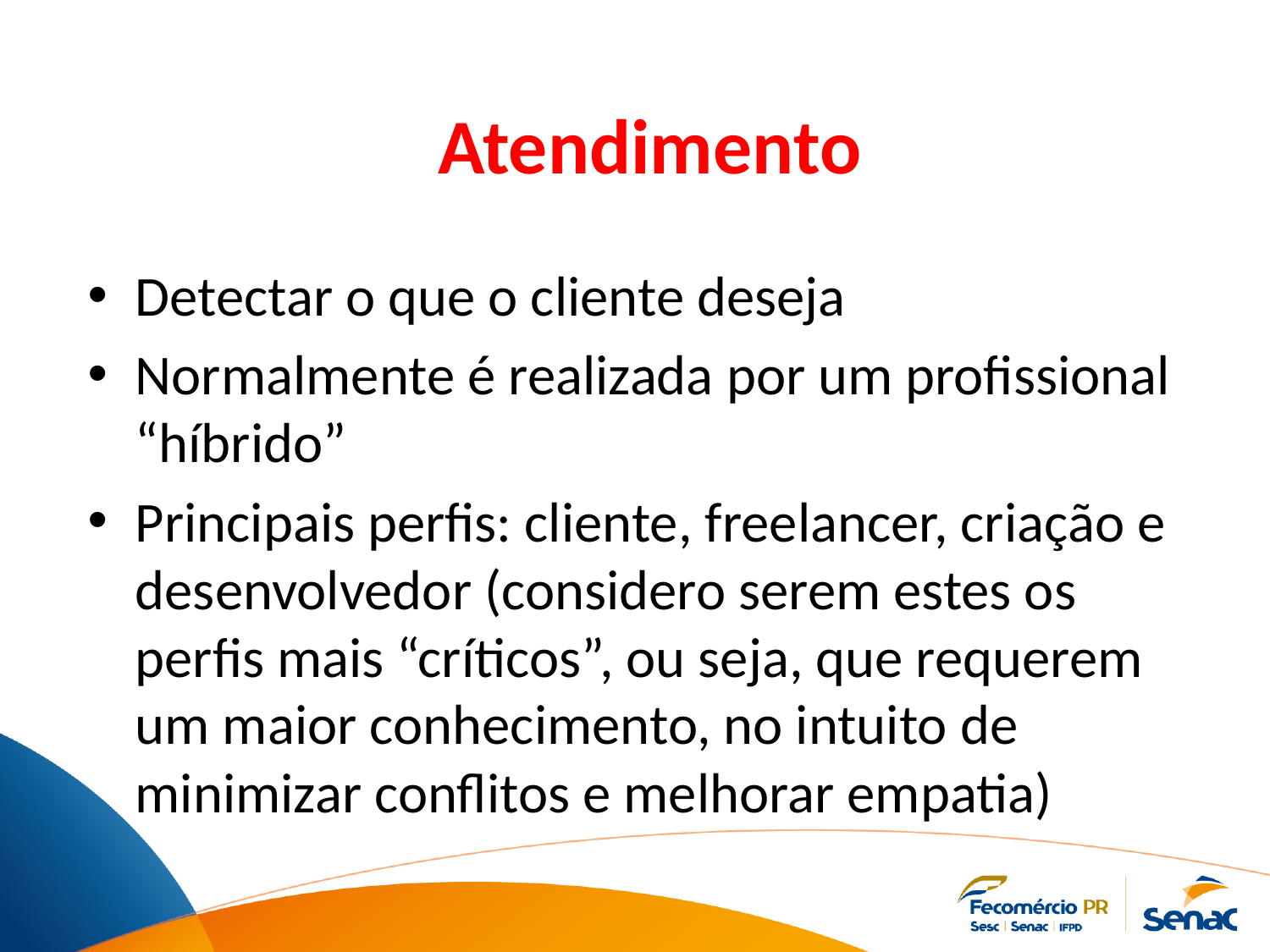

# Atendimento
Detectar o que o cliente deseja
Normalmente é realizada por um profissional “híbrido”
Principais perfis: cliente, freelancer, criação e desenvolvedor (considero serem estes os perfis mais “críticos”, ou seja, que requerem um maior conhecimento, no intuito de minimizar conflitos e melhorar empatia)